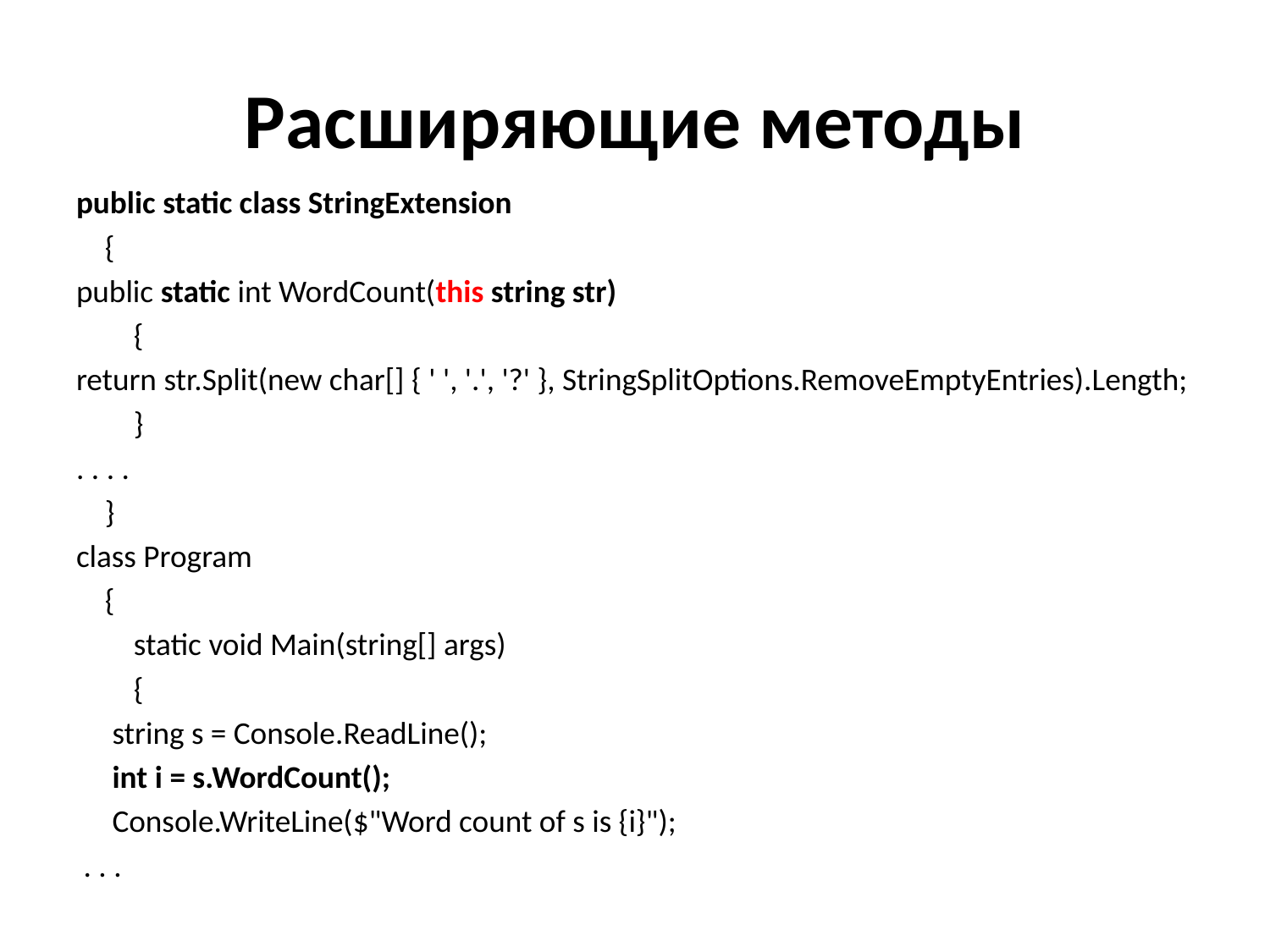

# Расширяющие методы
public static class StringExtension
    {
public static int WordCount(this string str)
        {
return str.Split(new char[] { ' ', '.', '?' }, StringSplitOptions.RemoveEmptyEntries).Length;
        }
. . . .
    }
class Program
    {
        static void Main(string[] args)
        {
     string s = Console.ReadLine();
     int i = s.WordCount();
     Console.WriteLine($"Word count of s is {i}");
 . . .